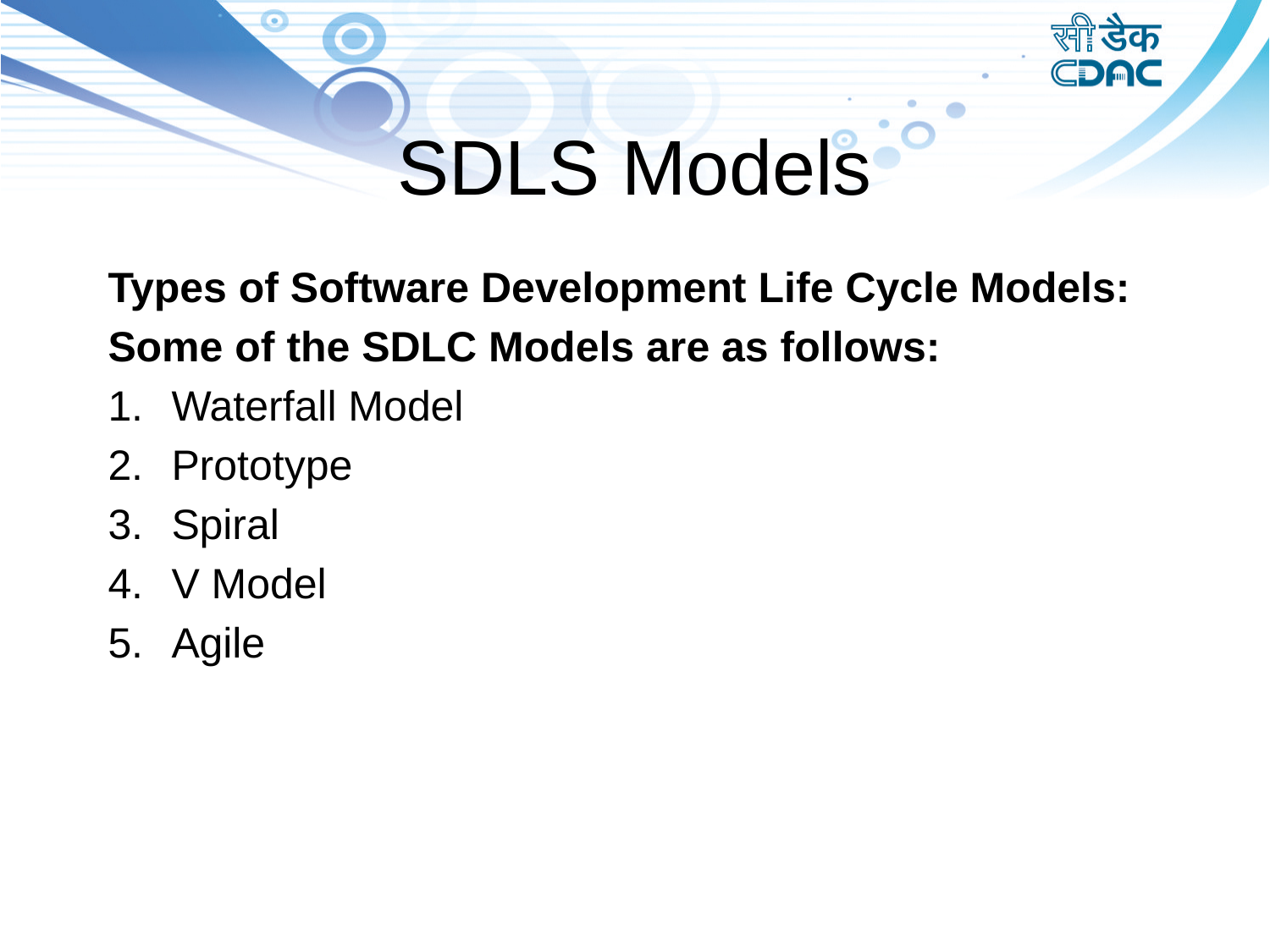

# SDLS Models
Types of Software Development Life Cycle Models:
Some of the SDLC Models are as follows:
Waterfall Model
Prototype
Spiral
V Model
Agile